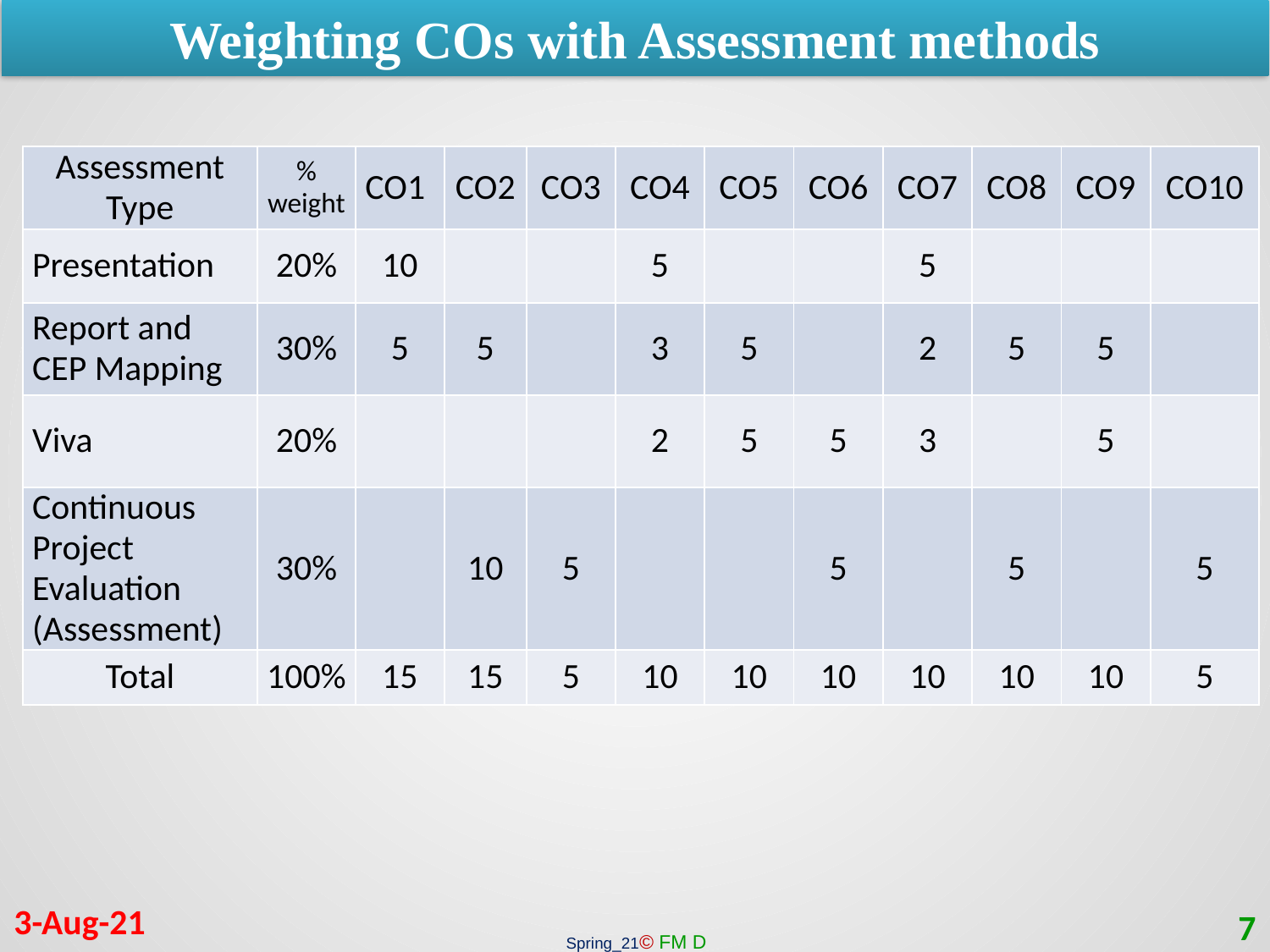

Weighting COs with Assessment methods

| Assessment Type | % weight | CO1 | CO2 | CO3 | CO4 | CO5 | CO6 | CO7 | CO8 | CO9 | CO10 |
| --- | --- | --- | --- | --- | --- | --- | --- | --- | --- | --- | --- |
| Presentation | 20% | 10 |  |  | 5 |  |  | 5 |  |  |  |
| Report and CEP Mapping | 30% | 5 | 5 |  | 3 | 5 |  | 2 | 5 | 5 |  |
| Viva | 20% |  |  |  | 2 | 5 | 5 | 3 |  | 5 |  |
| Continuous Project Evaluation (Assessment) | 30% |  | 10 | 5 |  |  | 5 |  | 5 |  | 5 |
| Total | 100% | 15 | 15 | 5 | 10 | 10 | 10 | 10 | 10 | 10 | 5 |
3-Aug-21
7